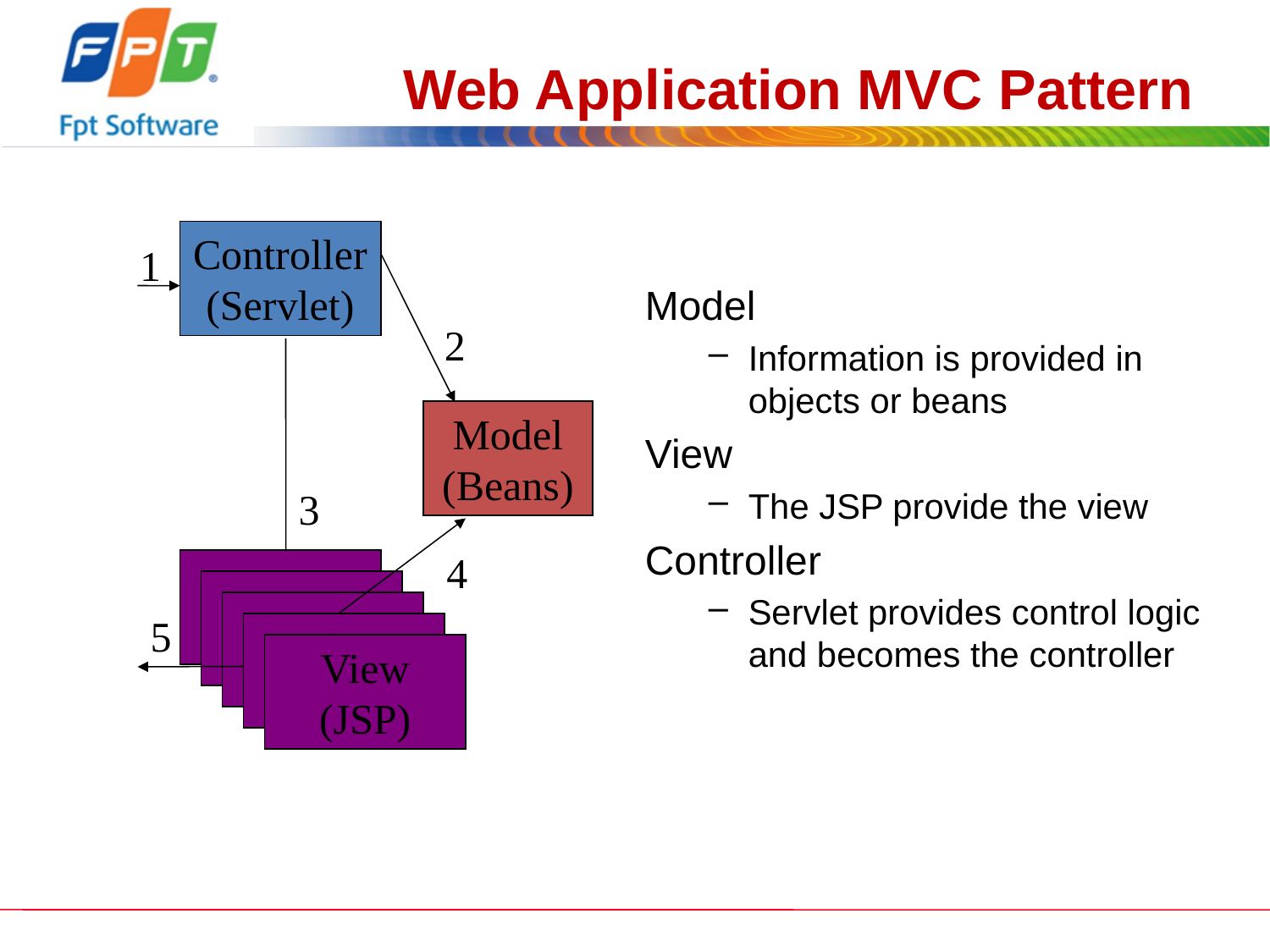

# Web Application MVC Pattern
Controller (Servlet)
1

2

Model
(Beans)
3

View
(JSPs)
View
(JSPs)
View
(JSPs)
View
(JSPs)
View
(JSP)
4
5

Model
Information is provided in objects or beans
View
The JSP provide the view
Controller
Servlet provides control logic and becomes the controller